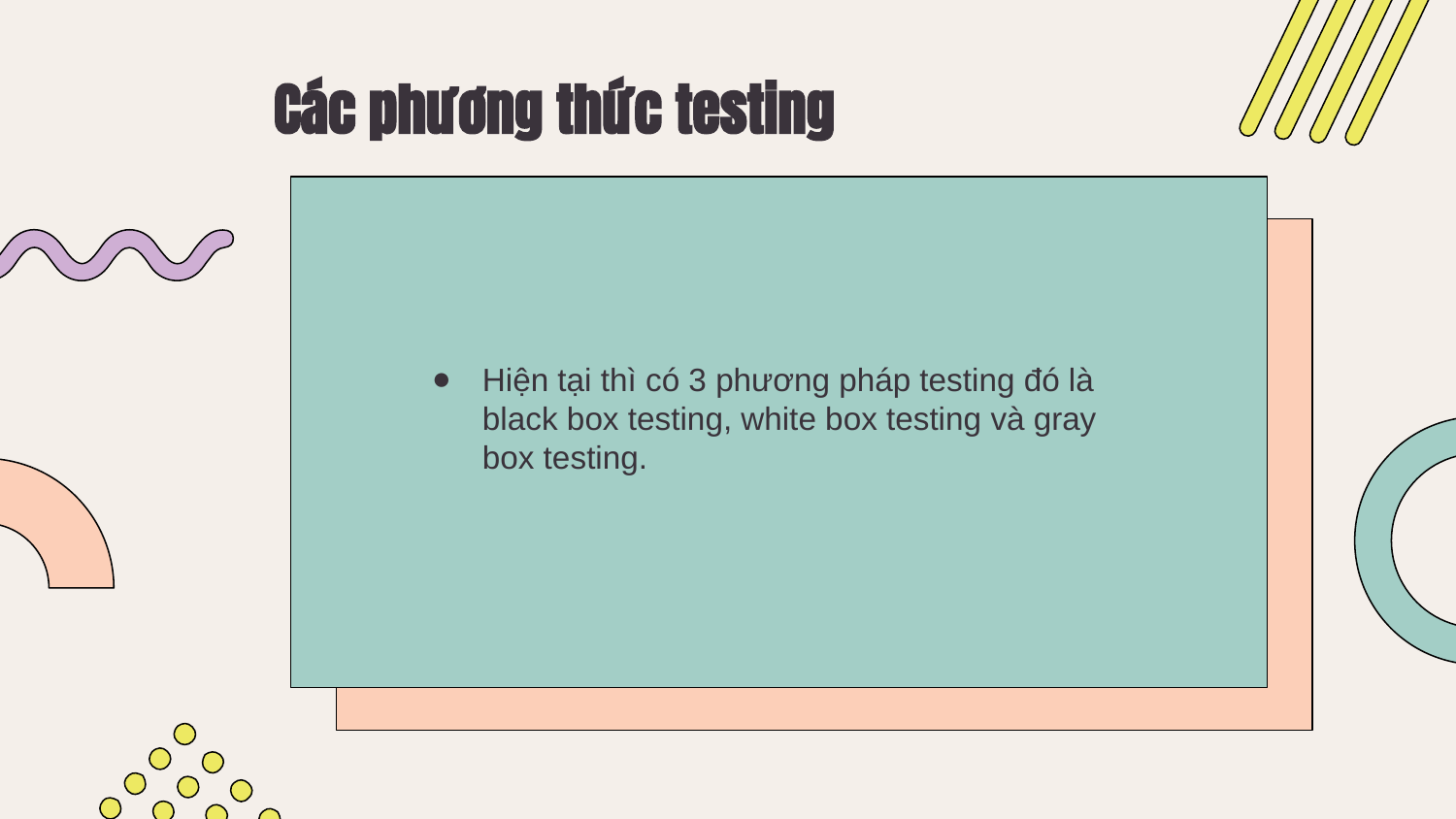

# Các phương thức testing
Hiện tại thì có 3 phương pháp testing đó là black box testing, white box testing và gray box testing.